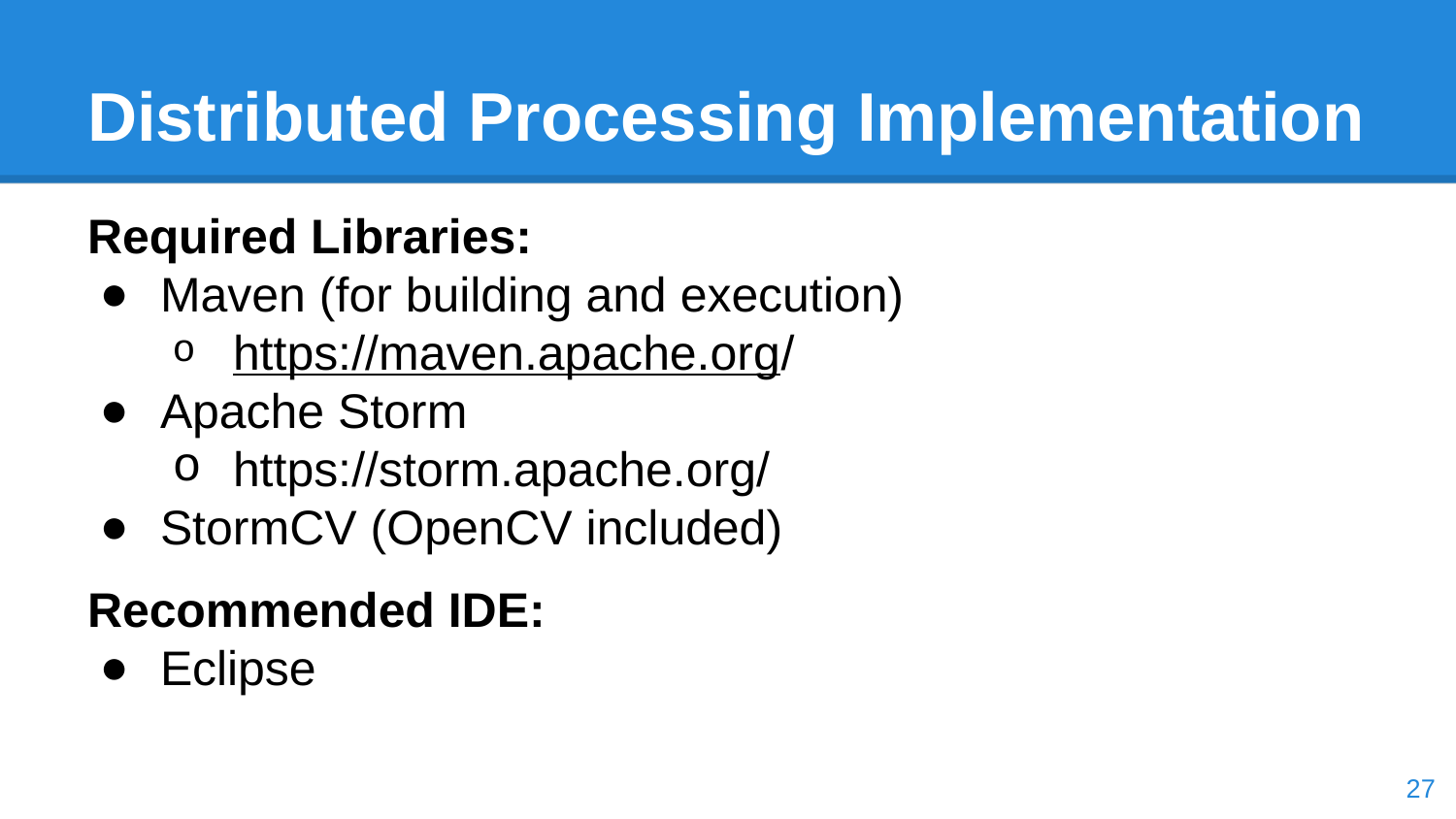

# Distributed Processing Implementation
Required Libraries:
Maven (for building and execution)
https://maven.apache.org/
Apache Storm
https://storm.apache.org/
StormCV (OpenCV included)

Recommended IDE:
Eclipse
27